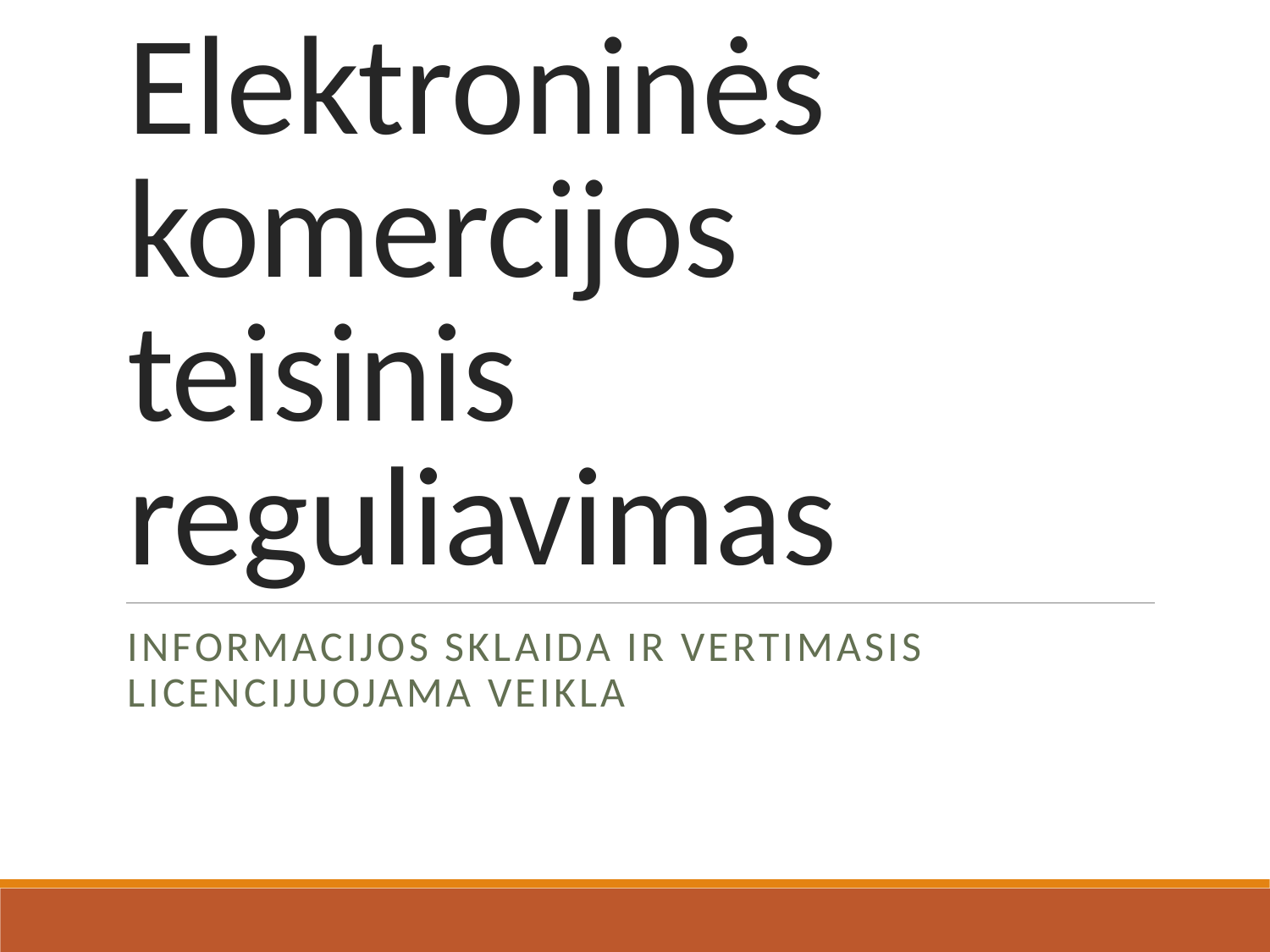

# Elektroninės komercijos teisinis reguliavimas
Informacijos sklaida ir vertimasis licencijuojama veikla